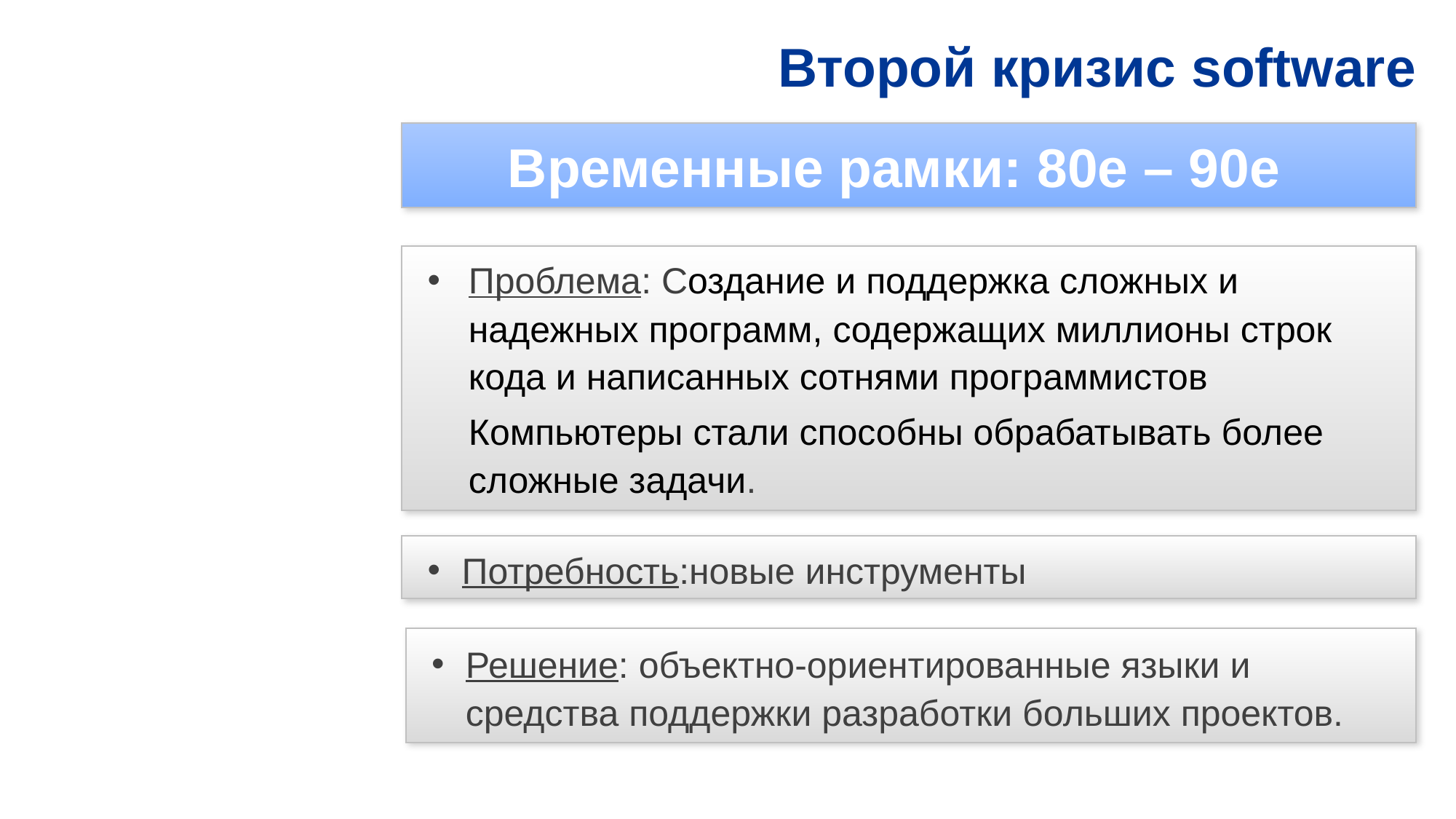

# Второй кризис software
Временные рамки: 80е – 90е

Проблема: Создание и поддержка сложных и надежных программ, содержащих миллионы строк кода и написанных сотнями программистов
	Компьютеры стали способны обрабатывать более сложные задачи.

Потребность:новые инструменты
Решение: объектно-ориентированные языки и средства поддержки разработки больших проектов.